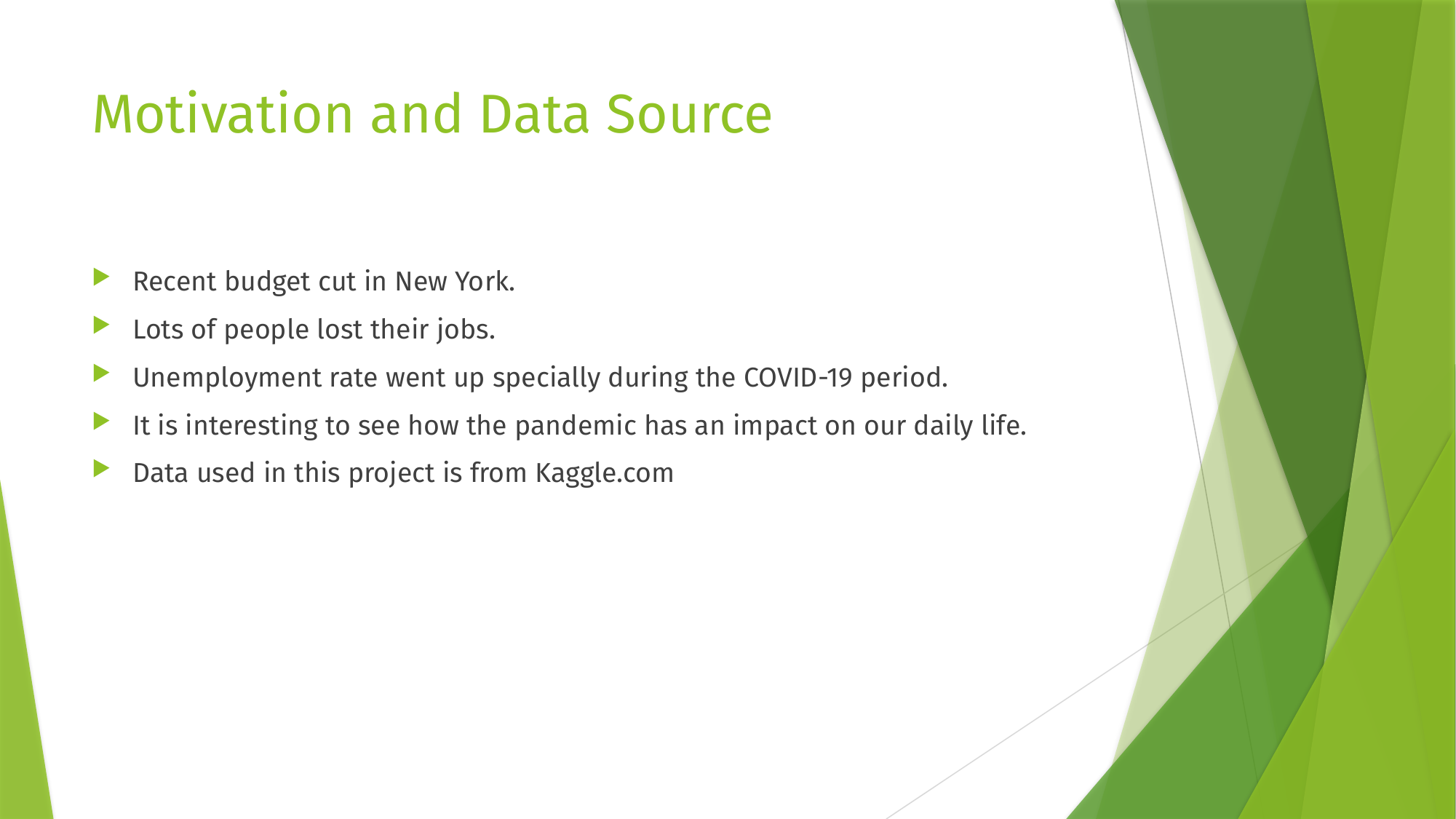

# Motivation and Data Source
Recent budget cut in New York.
Lots of people lost their jobs.
Unemployment rate went up specially during the COVID-19 period.
It is interesting to see how the pandemic has an impact on our daily life.
Data used in this project is from Kaggle.com